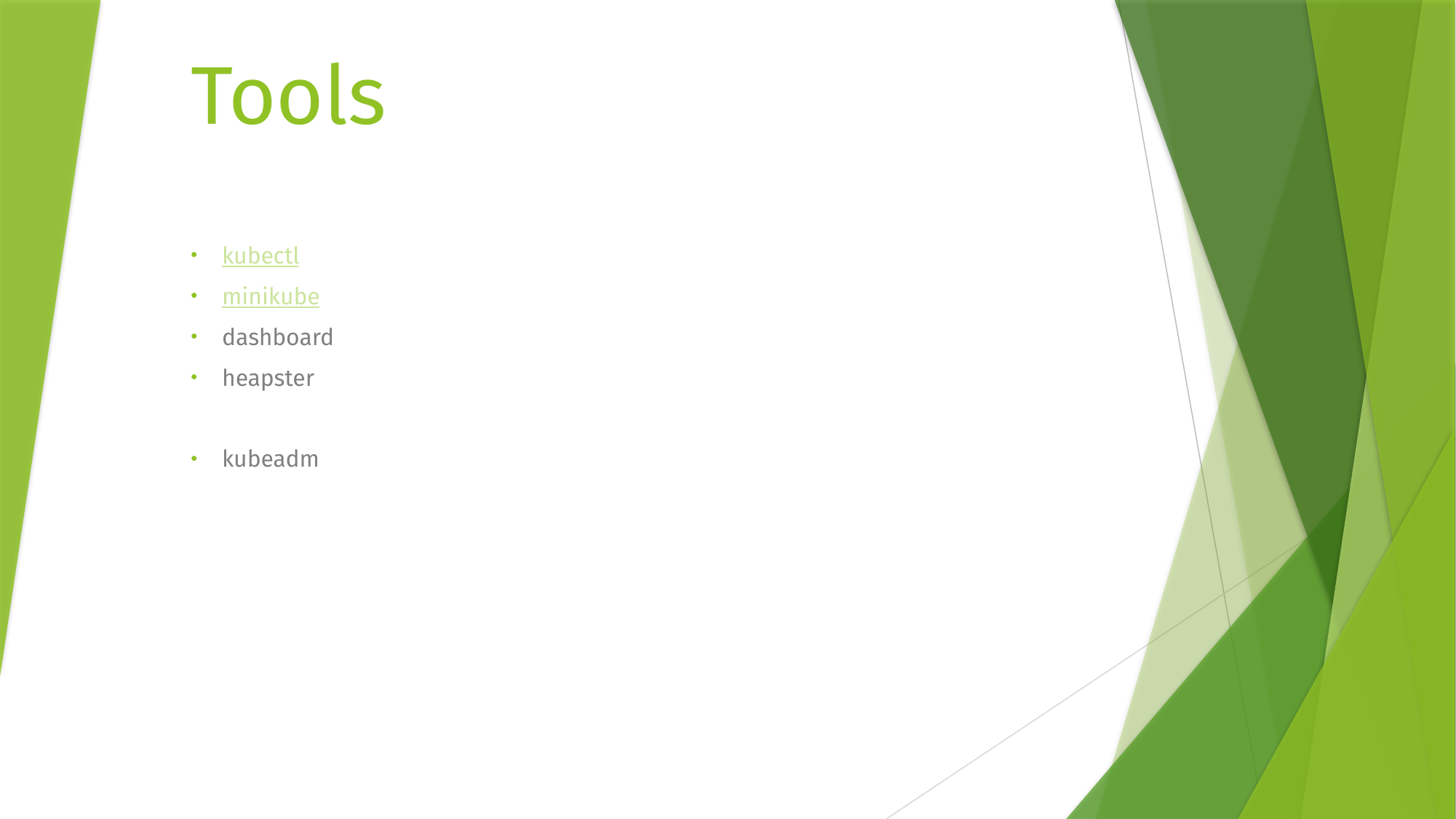

# Tools
kubectl
minikube
dashboard
heapster

kubeadm